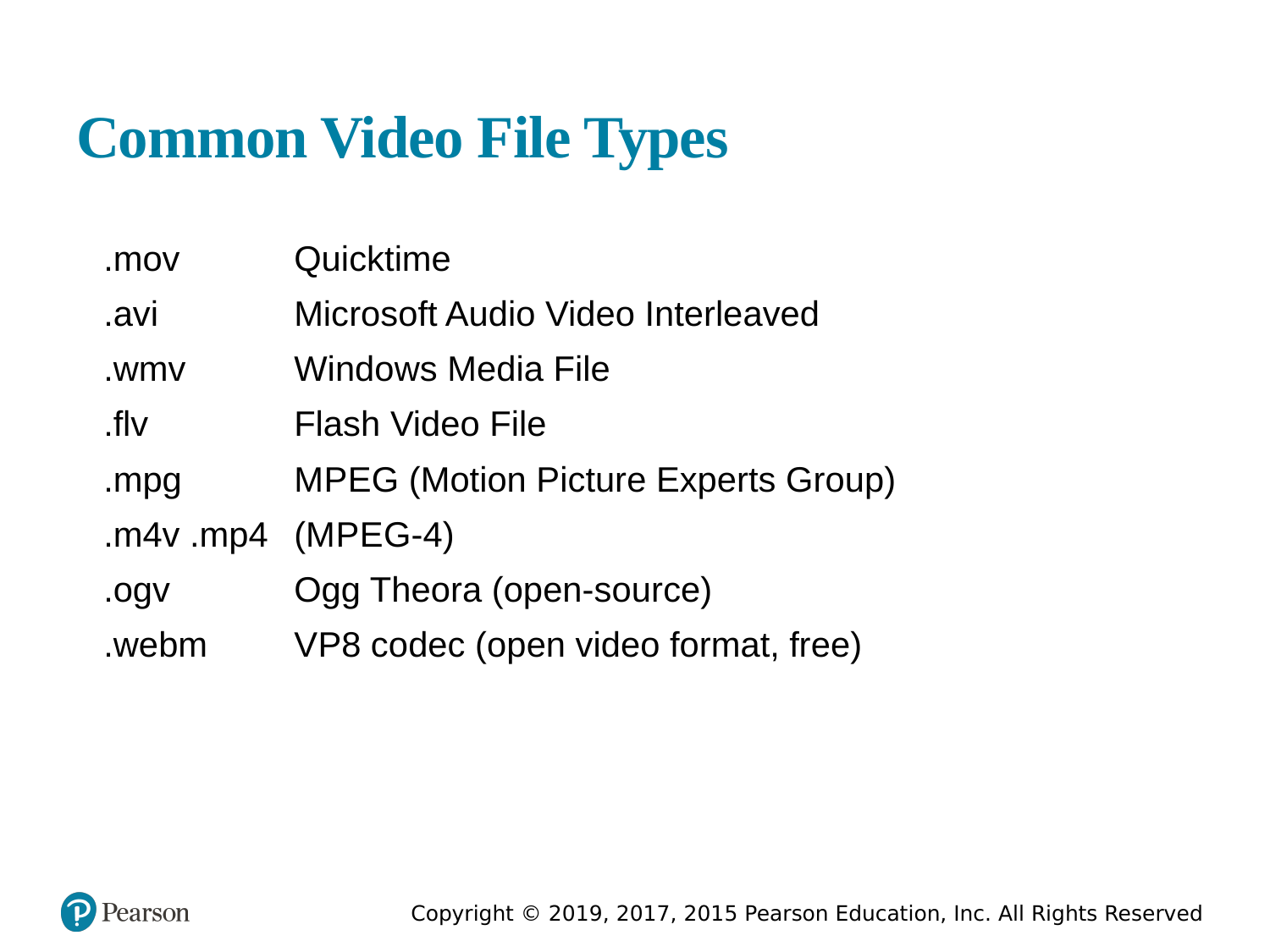

# Common Video File Types
| .mov | Quicktime |
| --- | --- |
| .avi | Microsoft Audio Video Interleaved |
| .wmv | Windows Media File |
| .flv | Flash Video File |
| .mpg | M P E G (Motion Picture Experts Group) |
| .m4v .mp4 | (M P E G-4) |
| .ogv | Ogg Theora (open-source) |
| .webm | V P8 codec (open video format, free) |